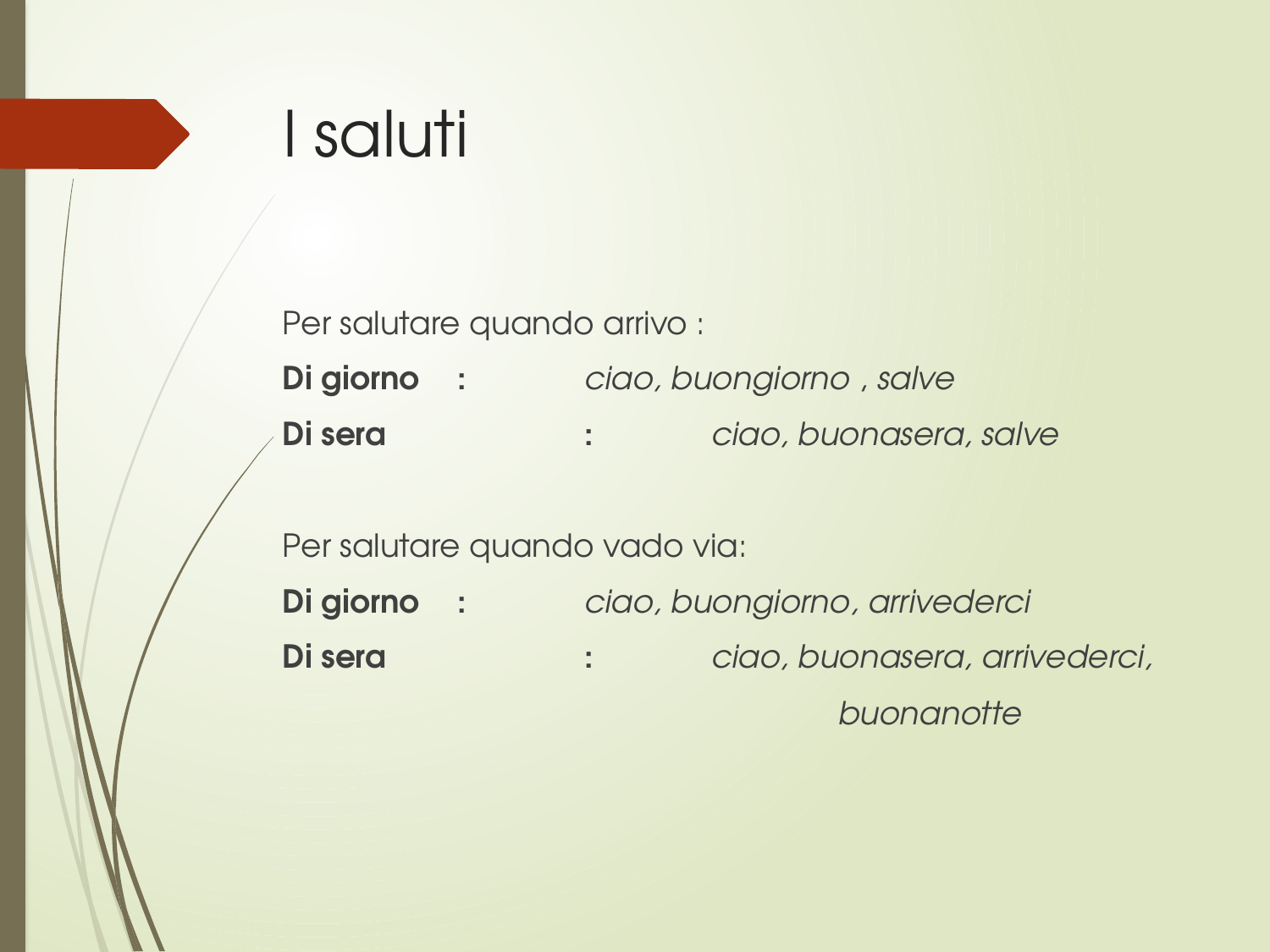

# I saluti
Per salutare quando arrivo :
Di giorno	:	ciao, buongiorno , salve
Di sera		:	ciao, buonasera, salve

Per salutare quando vado via:
Di giorno	:	ciao, buongiorno, arrivederci
Di sera		:	ciao, buonasera, arrivederci,
					buonanotte